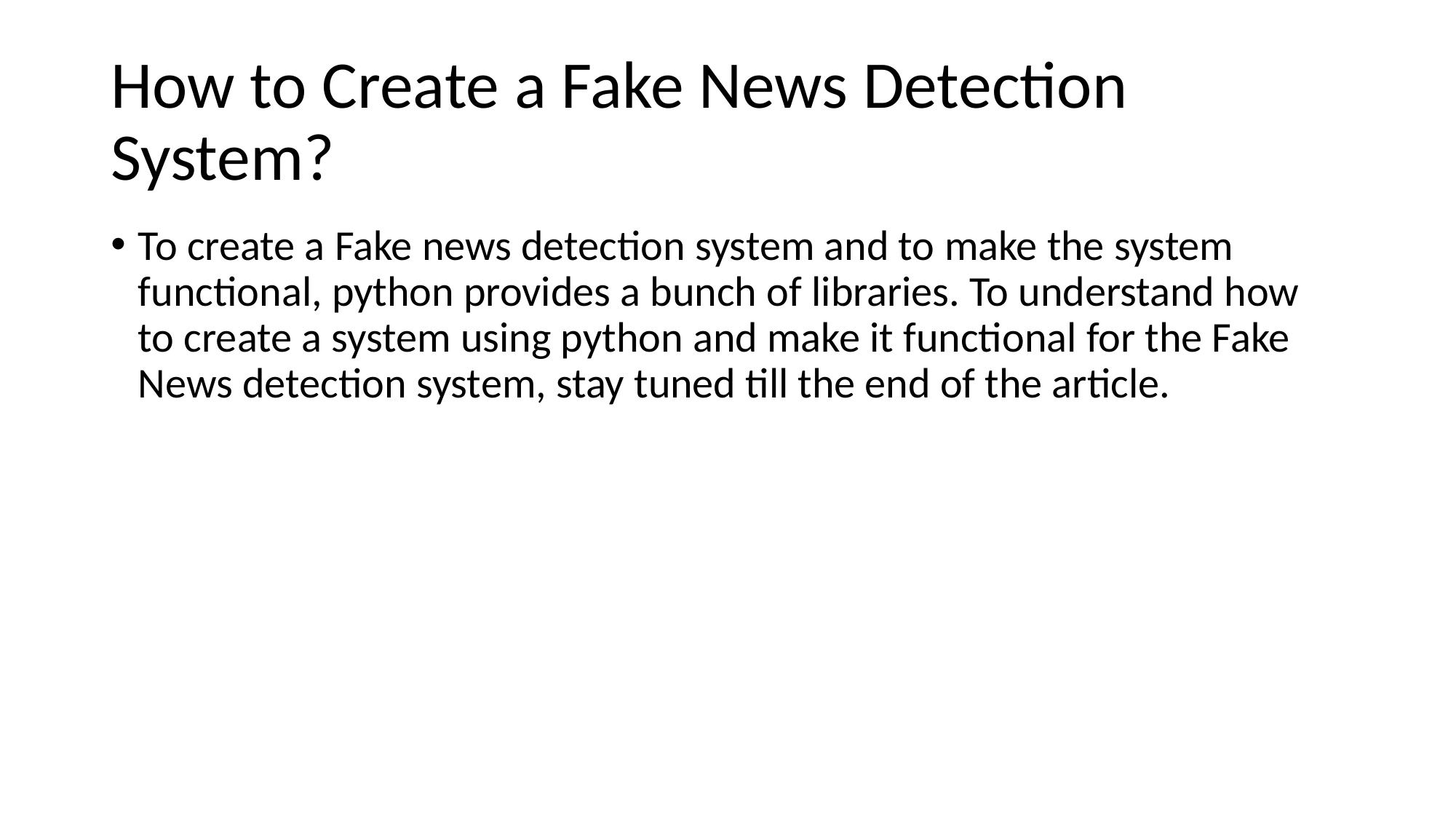

# How to Create a Fake News Detection System?
To create a Fake news detection system and to make the system functional, python provides a bunch of libraries. To understand how to create a system using python and make it functional for the Fake News detection system, stay tuned till the end of the article.